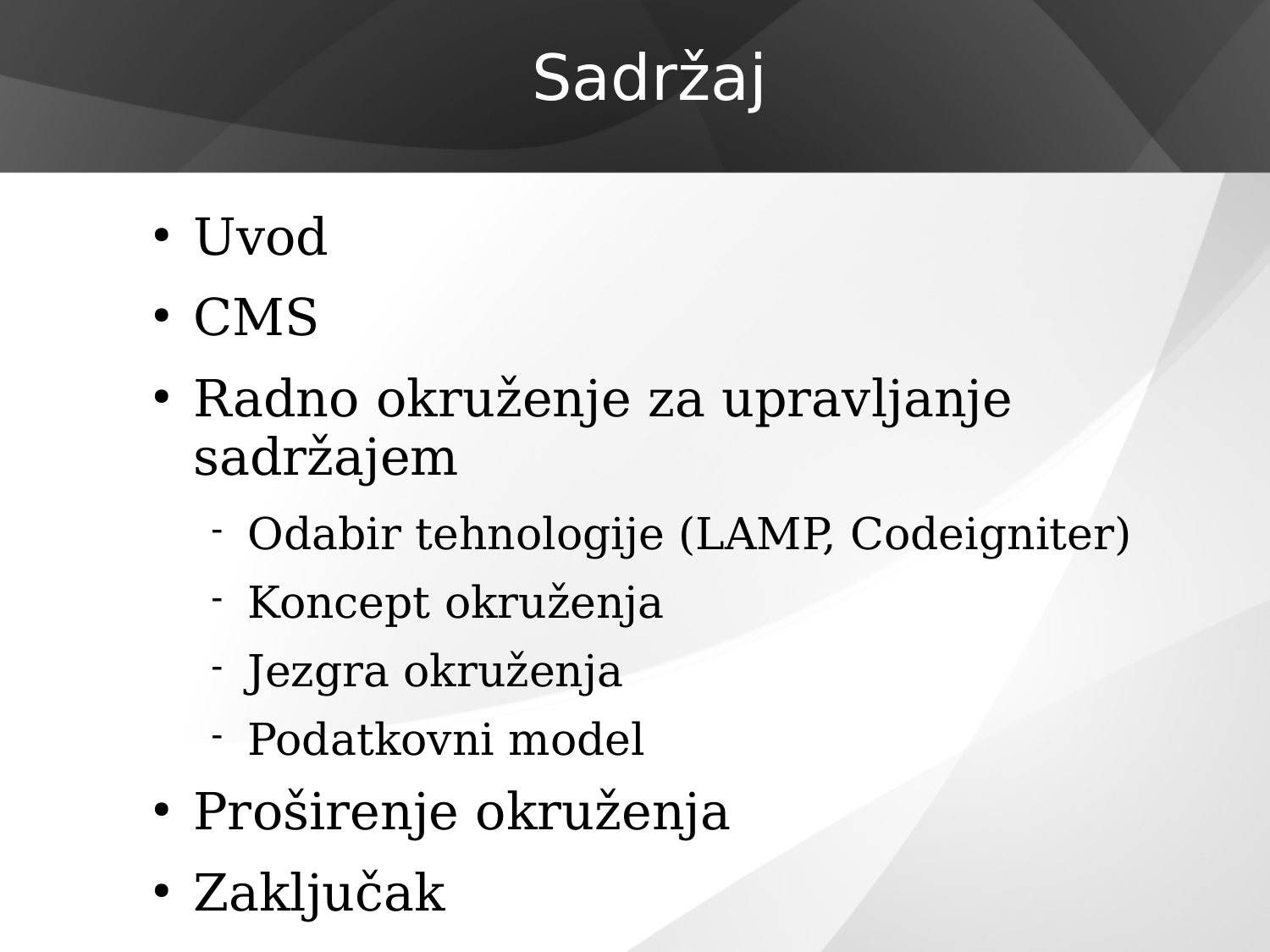

# Sadržaj
Uvod
CMS
Radno okruženje za upravljanje sadržajem
Odabir tehnologije (LAMP, Codeigniter)
Koncept okruženja
Jezgra okruženja
Podatkovni model
Proširenje okruženja
Zaključak